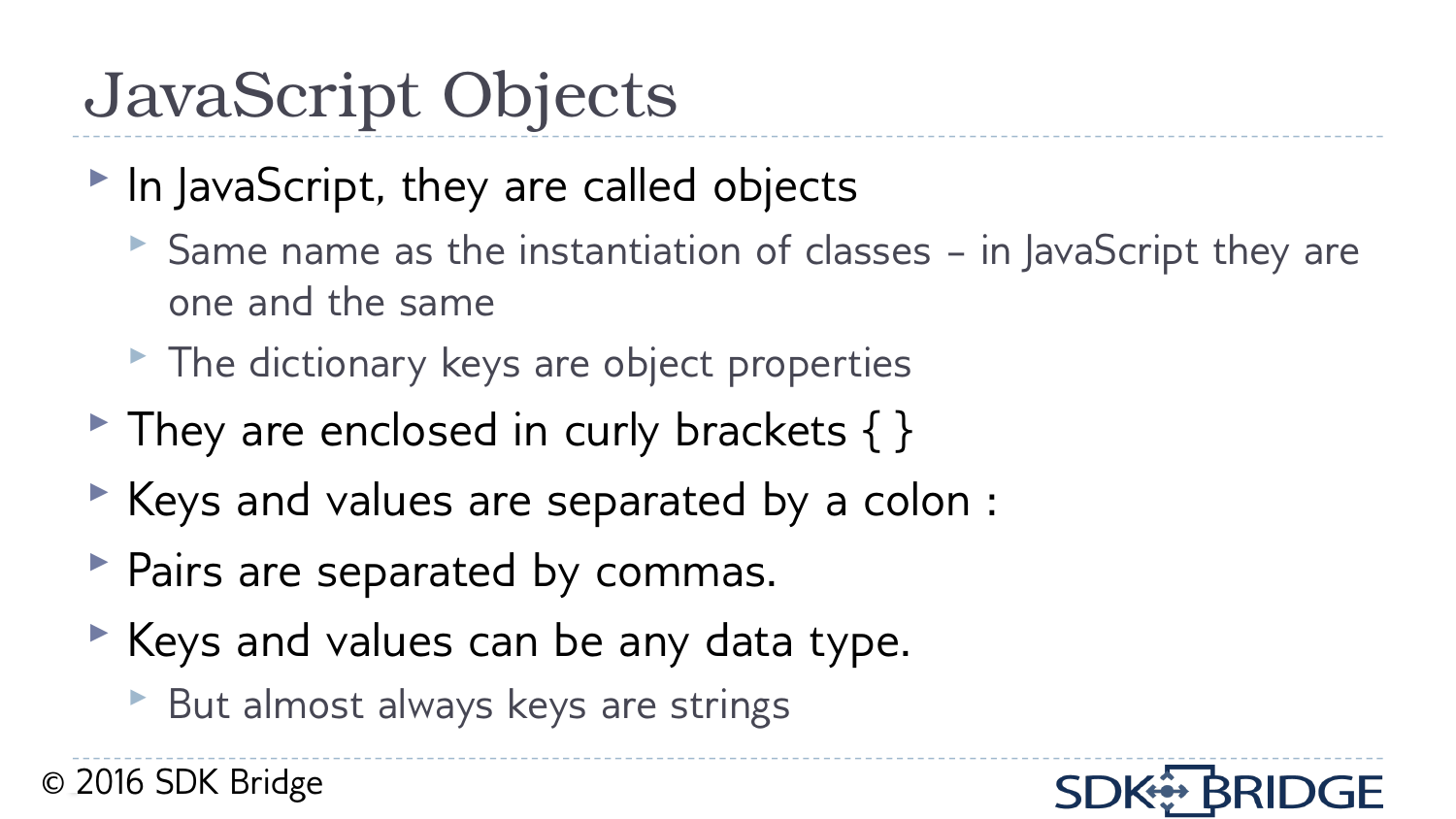

# JavaScript Objects
In JavaScript, they are called objects
Same name as the instantiation of classes – in JavaScript they are one and the same
The dictionary keys are object properties
They are enclosed in curly brackets { }
Keys and values are separated by a colon :
Pairs are separated by commas.
Keys and values can be any data type.
But almost always keys are strings